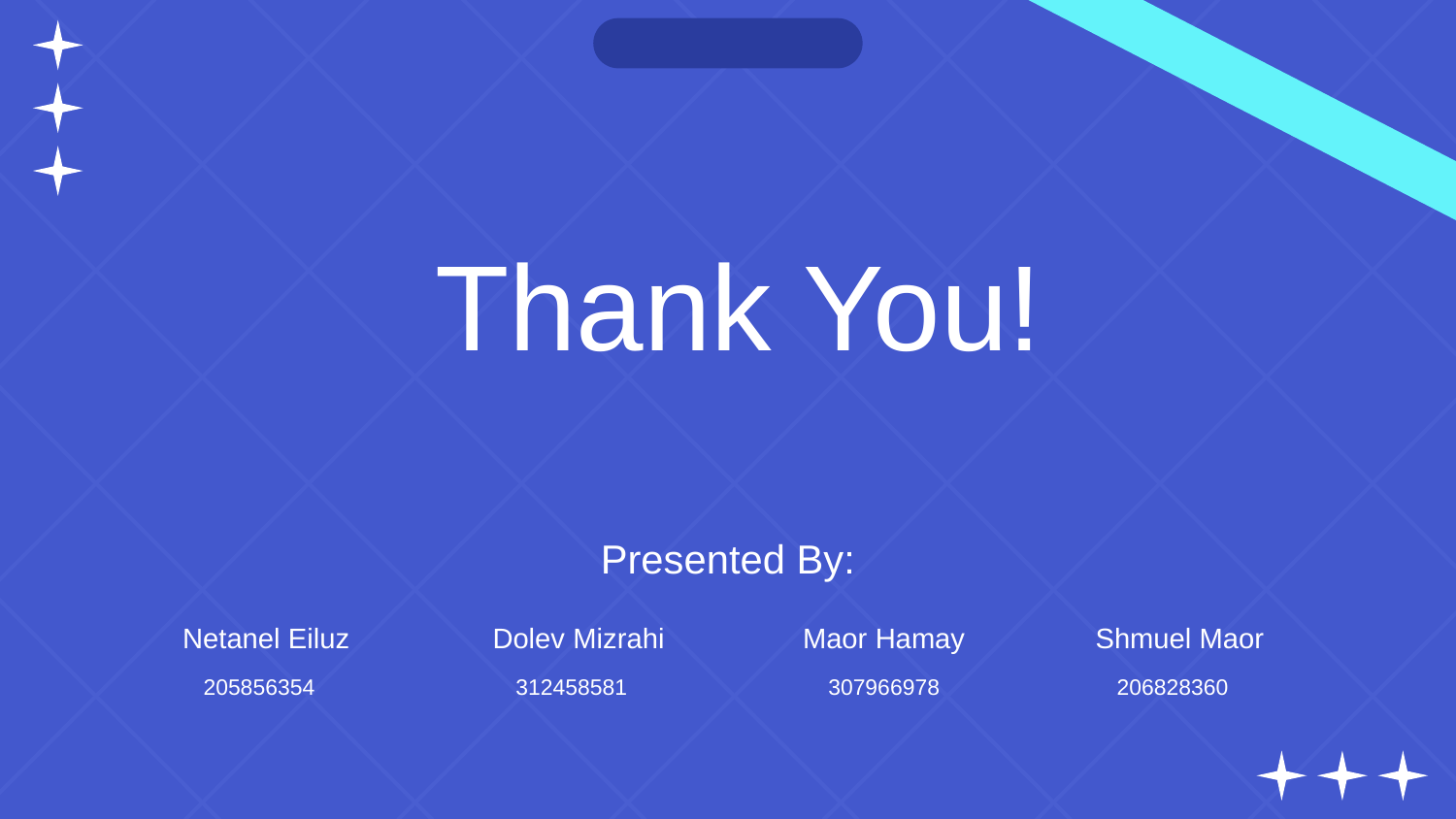

Thank You!
# Presented By:
Maor Hamay
Netanel Eiluz
Dolev Mizrahi
Shmuel Maor
205856354
312458581
307966978
206828360